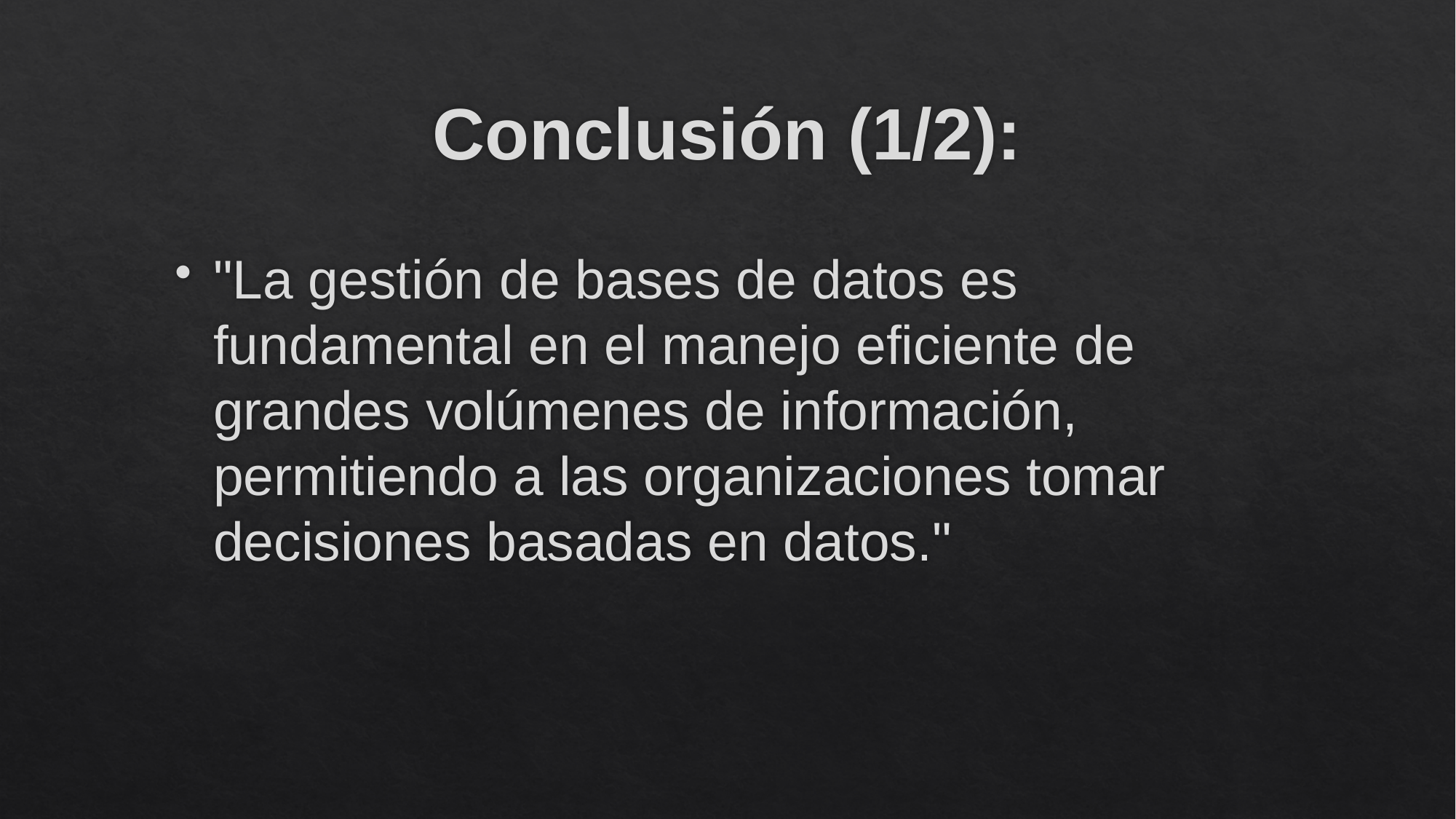

# Conclusión (1/2):
"La gestión de bases de datos es fundamental en el manejo eficiente de grandes volúmenes de información, permitiendo a las organizaciones tomar decisiones basadas en datos."